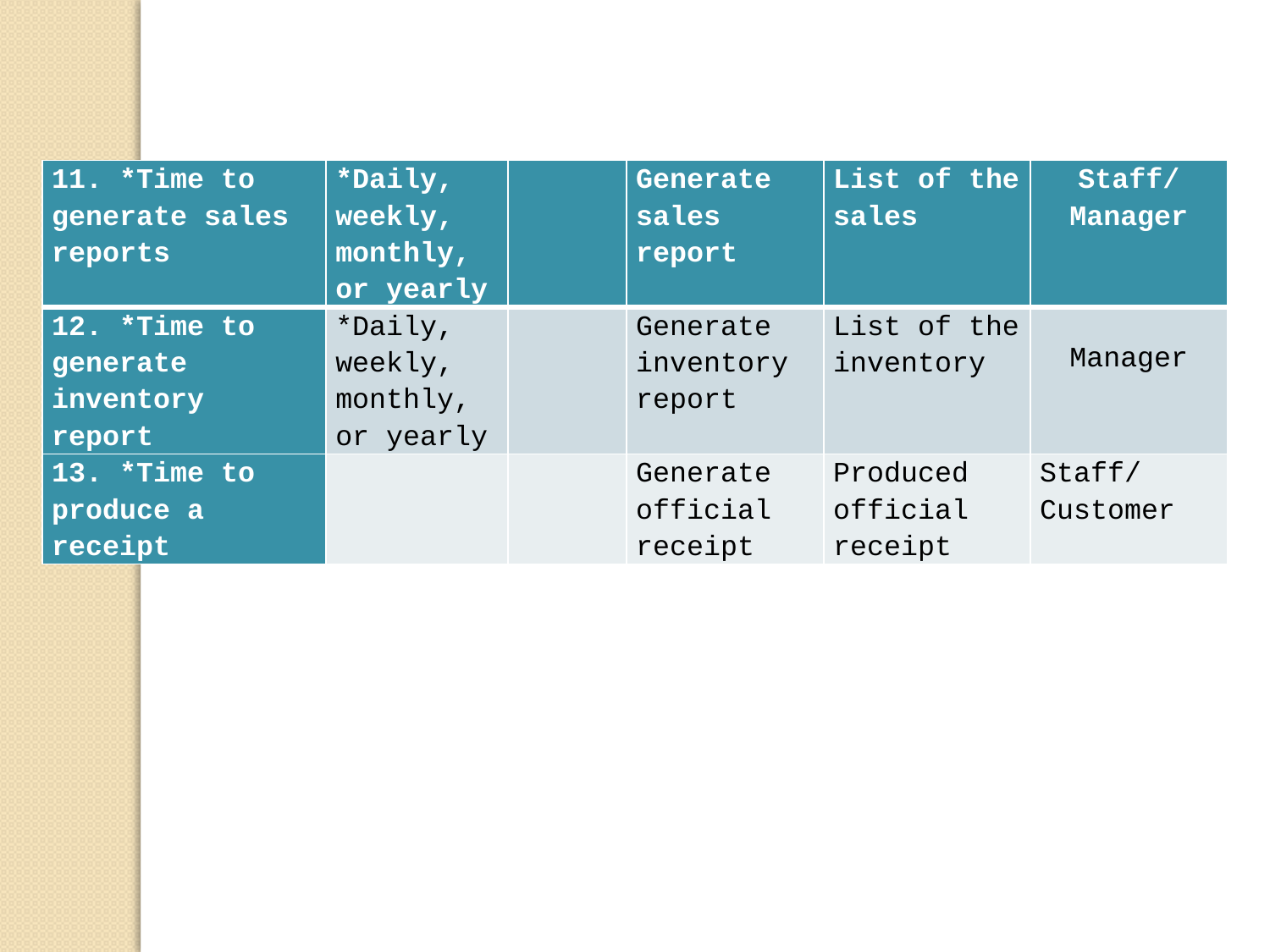

| 11. \*Time to generate sales reports | \*Daily, weekly, monthly, or yearly |  | Generate sales report | List of the sales | Staff/ Manager |
| --- | --- | --- | --- | --- | --- |
| 12. \*Time to generate inventory report | \*Daily, weekly, monthly, or yearly |  | Generate inventory report | List of the inventory | Manager |
| 13. \*Time to produce a receipt |  |  | Generate official receipt | Produced official receipt | Staff/ Customer |